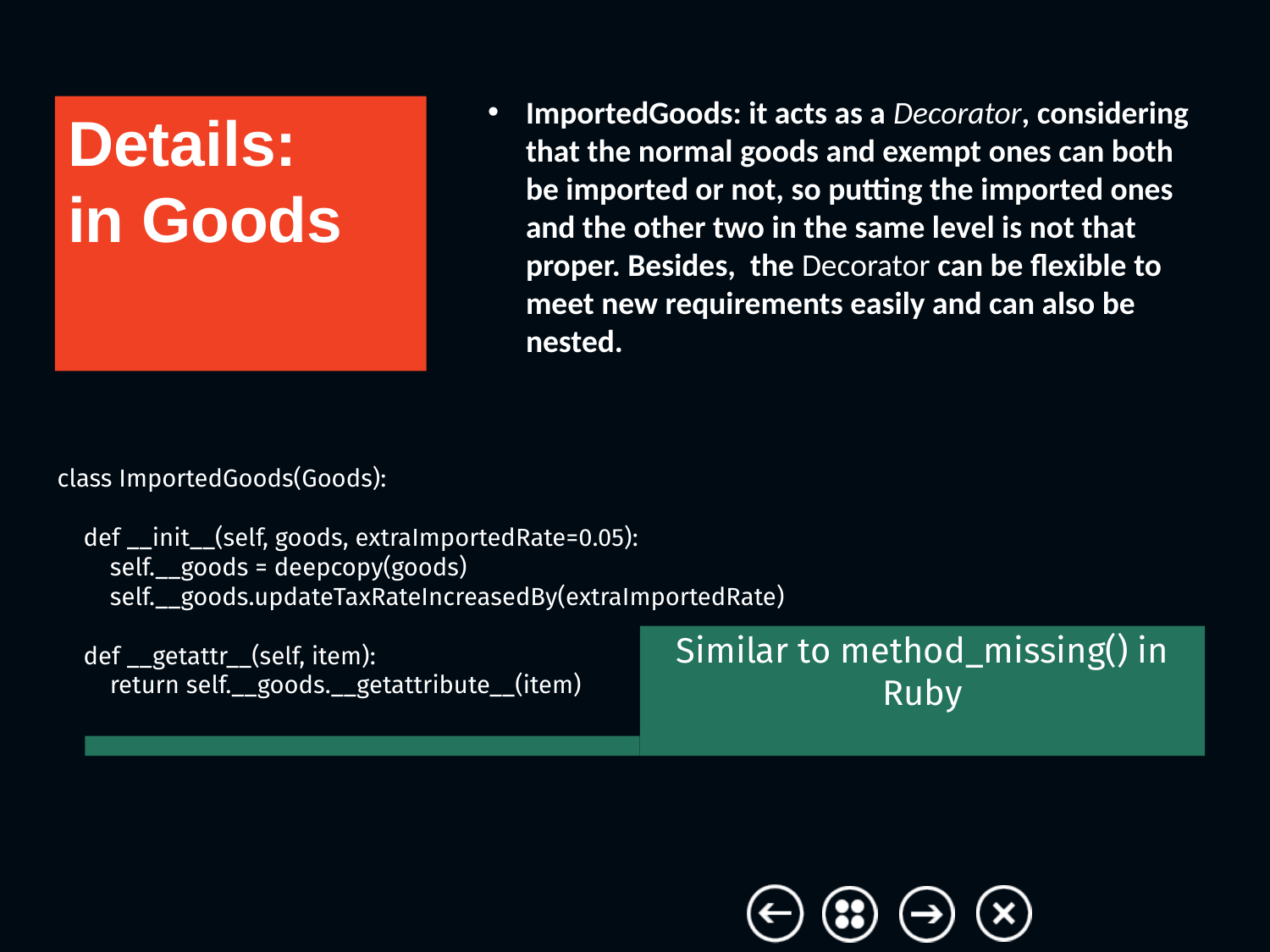

ImportedGoods: it acts as a Decorator, considering that the normal goods and exempt ones can both be imported or not, so putting the imported ones and the other two in the same level is not that proper. Besides,  the Decorator can be flexible to meet new requirements easily and can also be nested.

# Details: in Goods
class ImportedGoods(Goods):

    def __init__(self, goods, extraImportedRate=0.05):
        self.__goods = deepcopy(goods)
        self.__goods.updateTaxRateIncreasedBy(extraImportedRate)

    def __getattr__(self, item):
        return self.__goods.__getattribute__(item)

Similar to method_missing() in Ruby